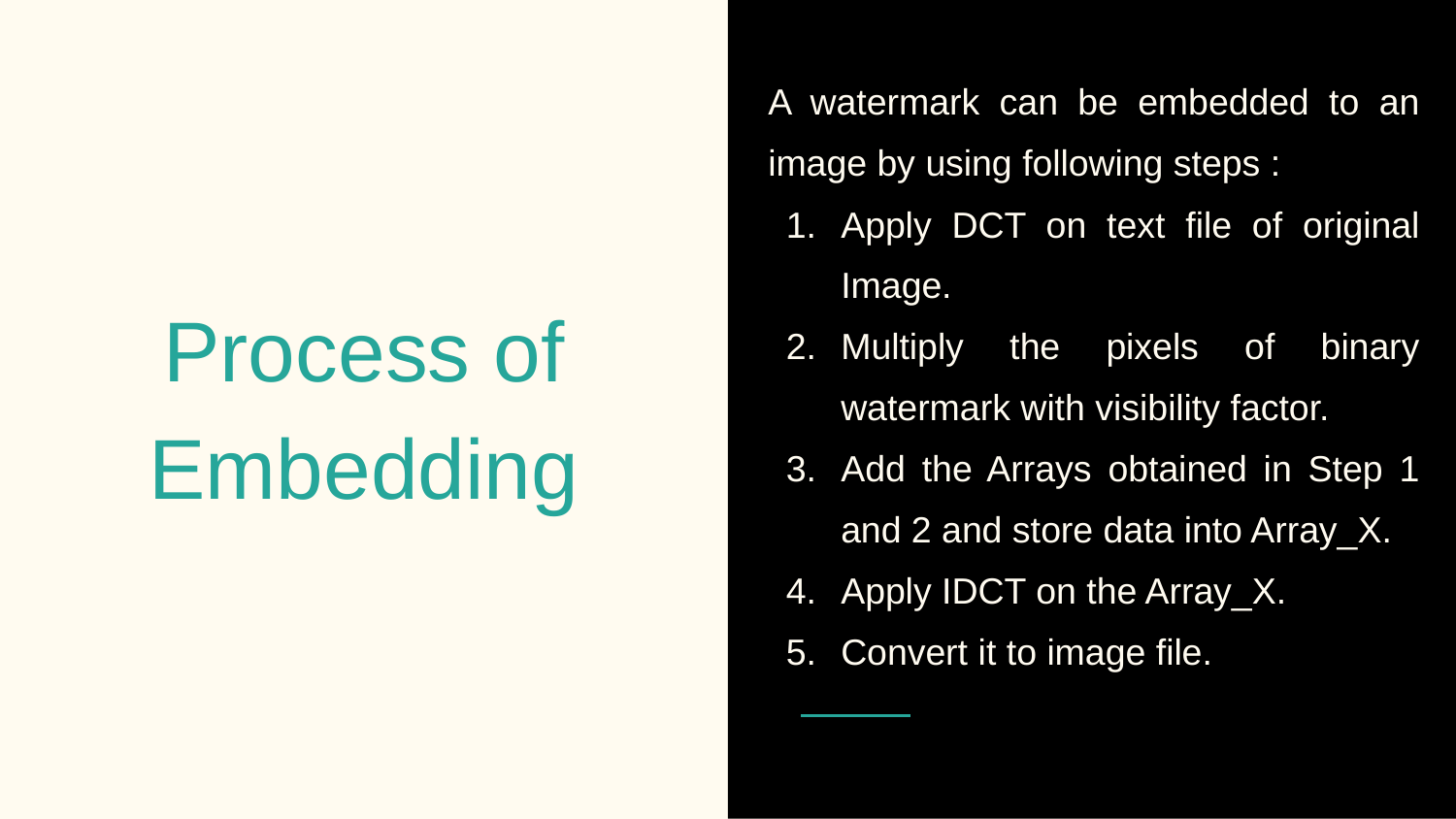

# Process of Embedding
A watermark can be embedded to an image by using following steps :
Apply DCT on text file of original Image.
Multiply the pixels of binary watermark with visibility factor.
Add the Arrays obtained in Step 1 and 2 and store data into Array_X.
Apply IDCT on the Array_X.
Convert it to image file.